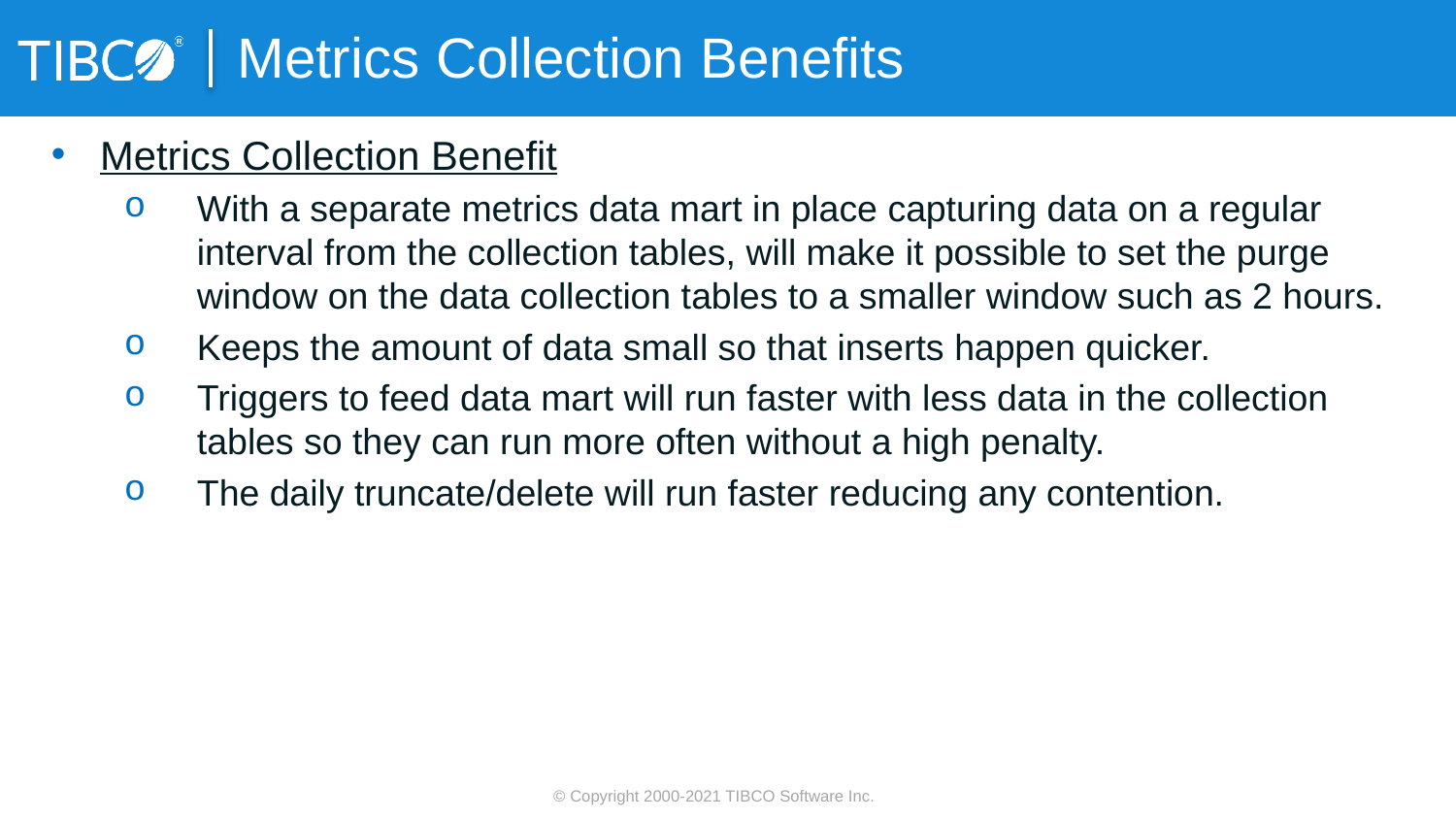

# Metrics Collection Benefits
Metrics Collection Benefit
With a separate metrics data mart in place capturing data on a regular interval from the collection tables, will make it possible to set the purge window on the data collection tables to a smaller window such as 2 hours.
Keeps the amount of data small so that inserts happen quicker.
Triggers to feed data mart will run faster with less data in the collection tables so they can run more often without a high penalty.
The daily truncate/delete will run faster reducing any contention.
© Copyright 2000-2021 TIBCO Software Inc.